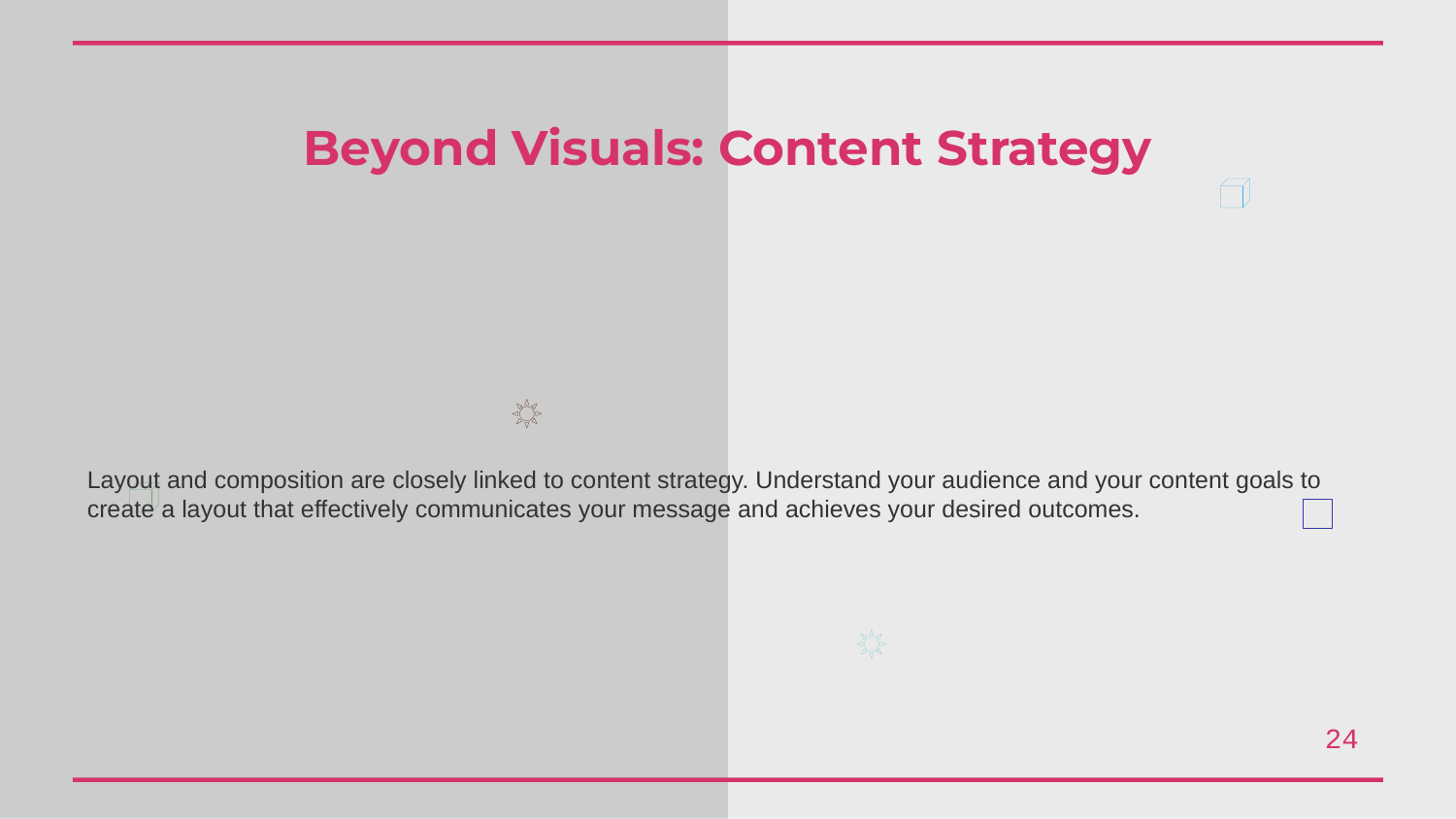

Beyond Visuals: Content Strategy

Layout and composition are closely linked to content strategy. Understand your audience and your content goals to create a layout that effectively communicates your message and achieves your desired outcomes.

24